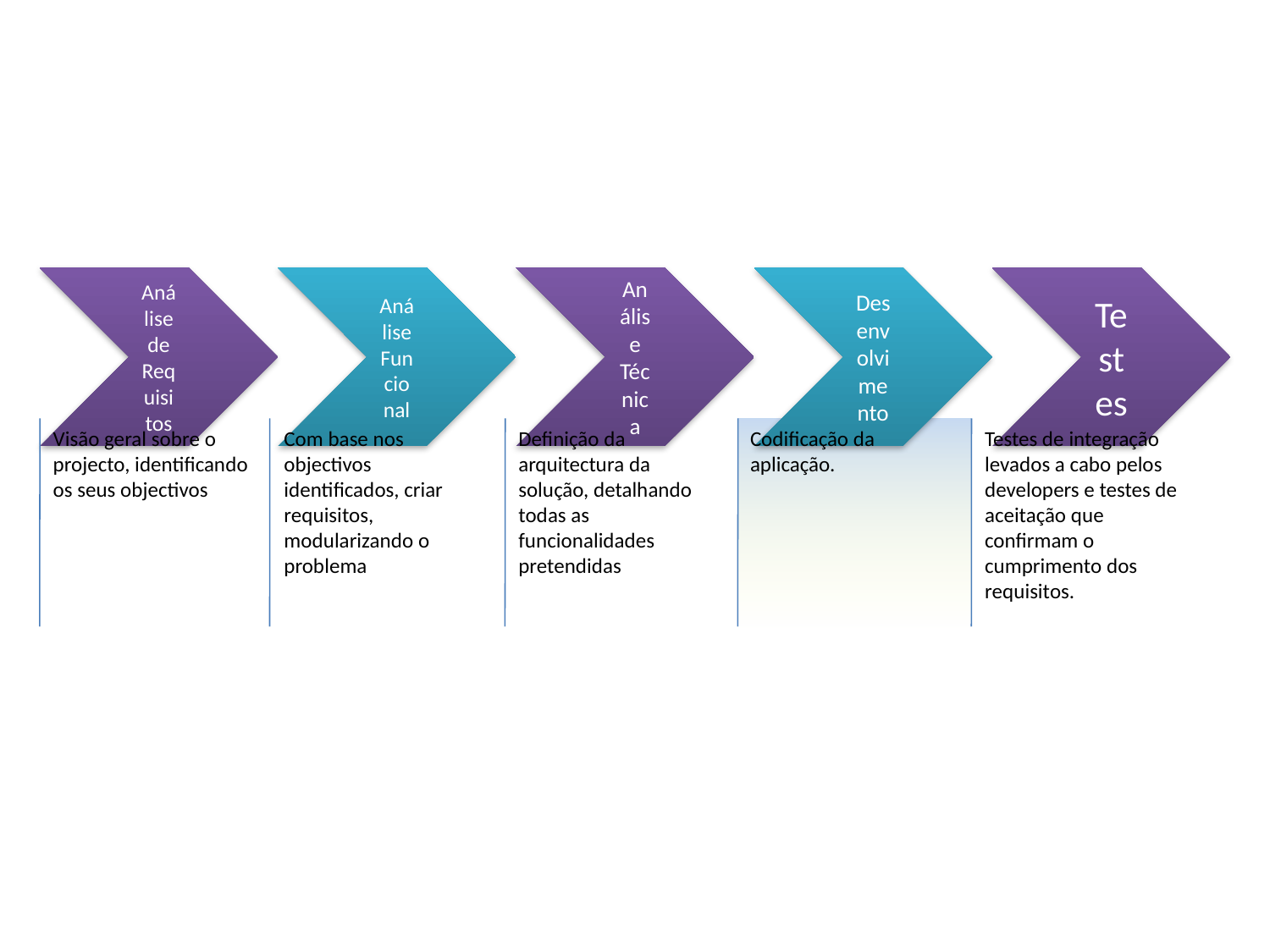

Análise de Requisitos
Análise Funcional
Análise Técnica
Desenvolvimento
Testes

Visão geral sobre o projecto, identificando os seus objectivos

Com base nos objectivos identificados, criar requisitos, modularizando o problema

Definição da arquitectura da solução, detalhando todas as funcionalidades pretendidas

Codificação da aplicação.

Testes de integração levados a cabo pelos developers e testes de aceitação que confirmam o cumprimento dos requisitos.